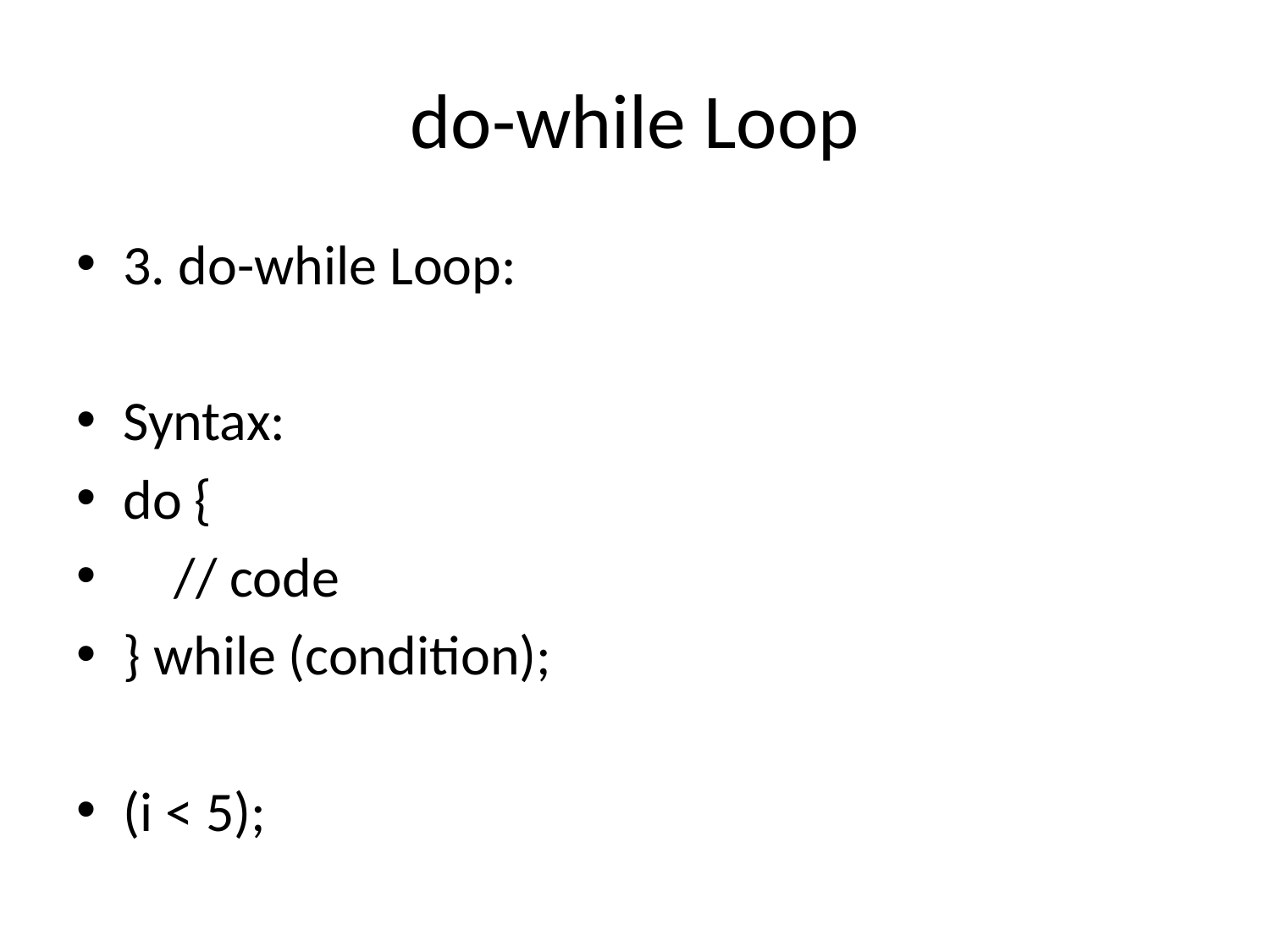

# do-while Loop
3. do-while Loop:

Syntax:
do {
    // code
} while (condition);

(i < 5);